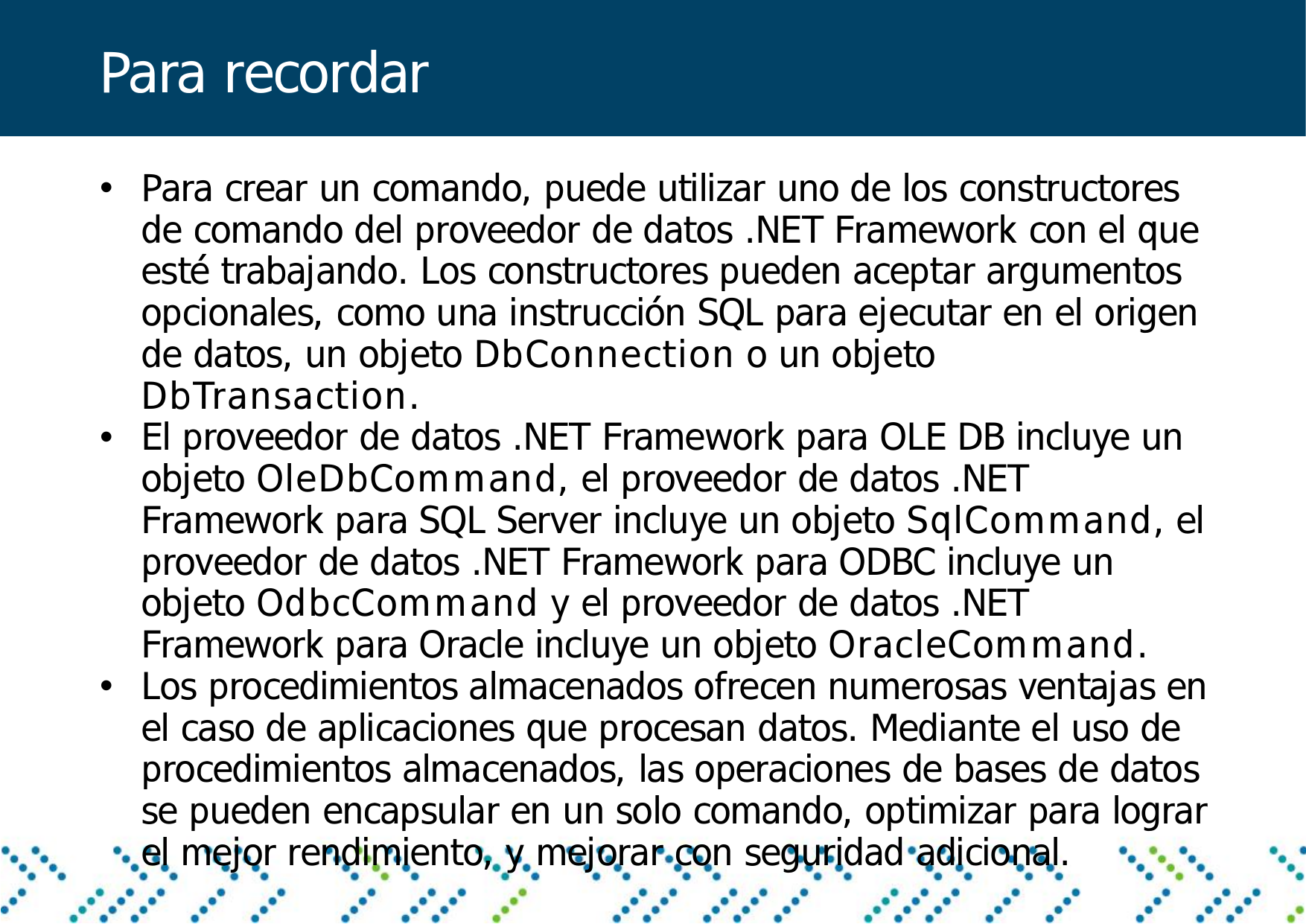

Para recordar
Para crear un comando, puede utilizar uno de los constructores de comando del proveedor de datos .NET Framework con el que esté trabajando. Los constructores pueden aceptar argumentos opcionales, como una instrucción SQL para ejecutar en el origen de datos, un objeto DbConnection o un objeto DbTransaction.
El proveedor de datos .NET Framework para OLE DB incluye un objeto OleDbCommand, el proveedor de datos .NET Framework para SQL Server incluye un objeto SqlCommand, el proveedor de datos .NET Framework para ODBC incluye un objeto OdbcCommand y el proveedor de datos .NET Framework para Oracle incluye un objeto OracleCommand.
Los procedimientos almacenados ofrecen numerosas ventajas en el caso de aplicaciones que procesan datos. Mediante el uso de procedimientos almacenados, las operaciones de bases de datos se pueden encapsular en un solo comando, optimizar para lograr el mejor rendimiento, y mejorar con seguridad adicional.